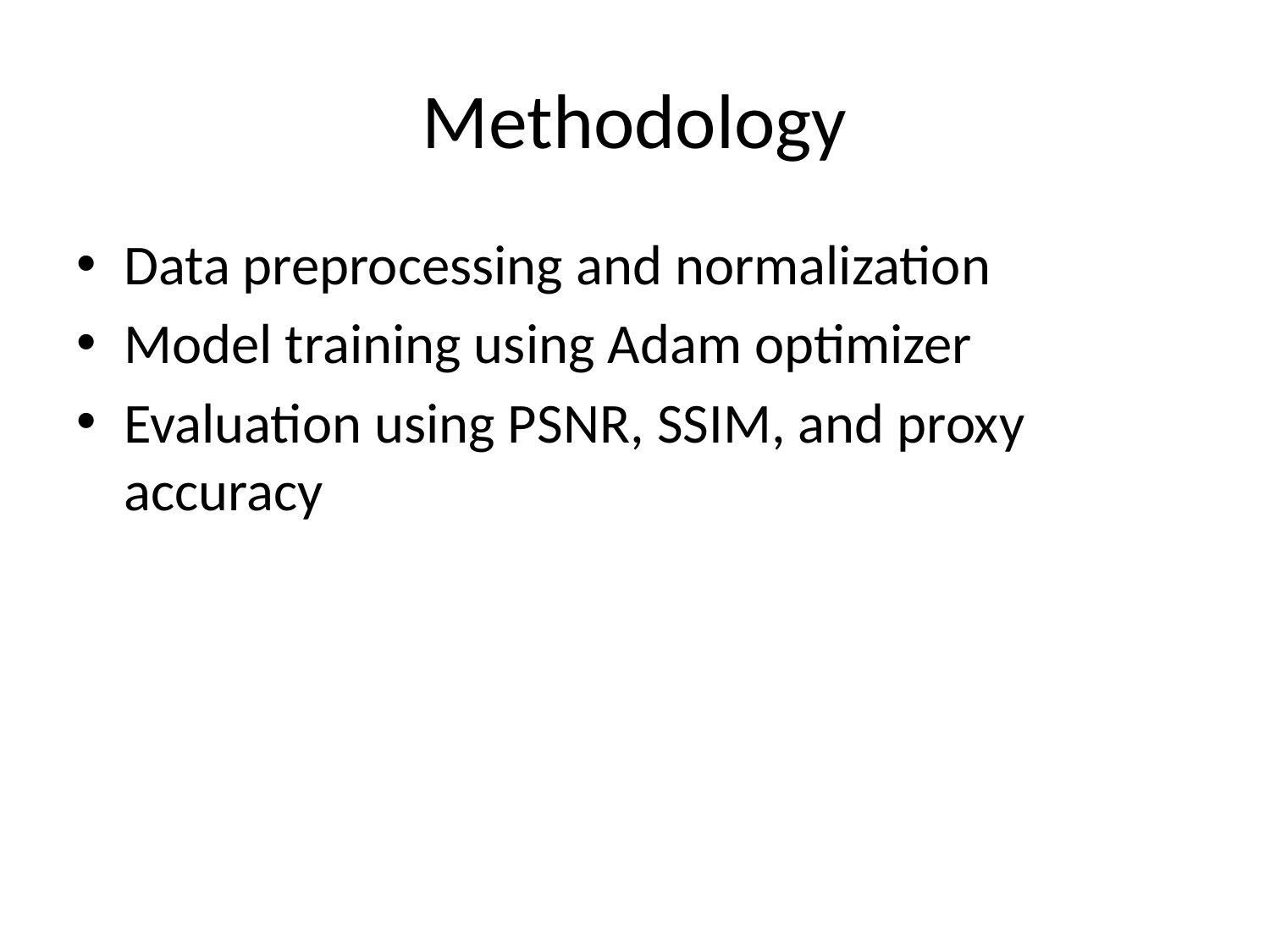

# Methodology
Data preprocessing and normalization
Model training using Adam optimizer
Evaluation using PSNR, SSIM, and proxy accuracy